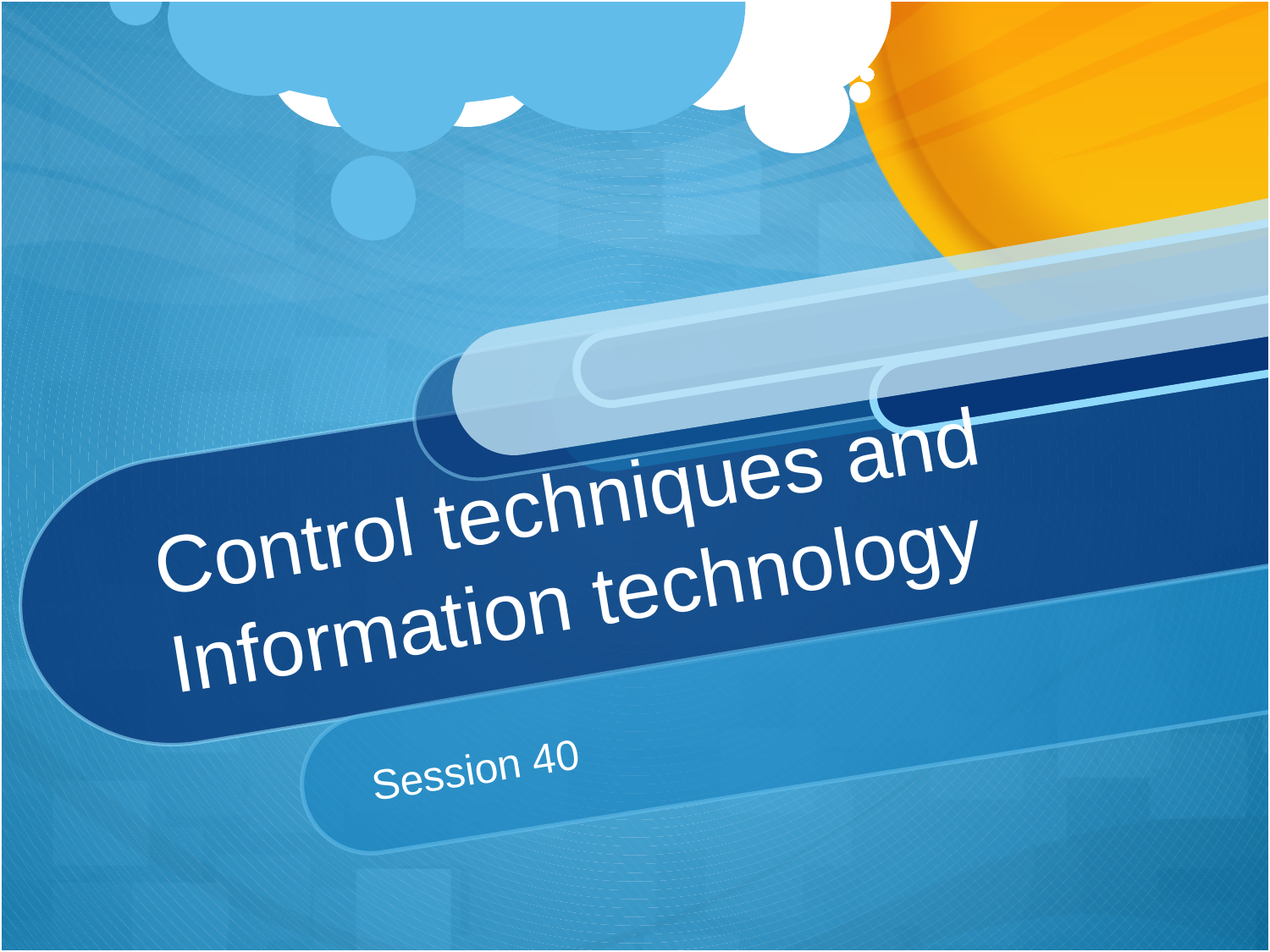

# Control techniques and Information technology
Session 40